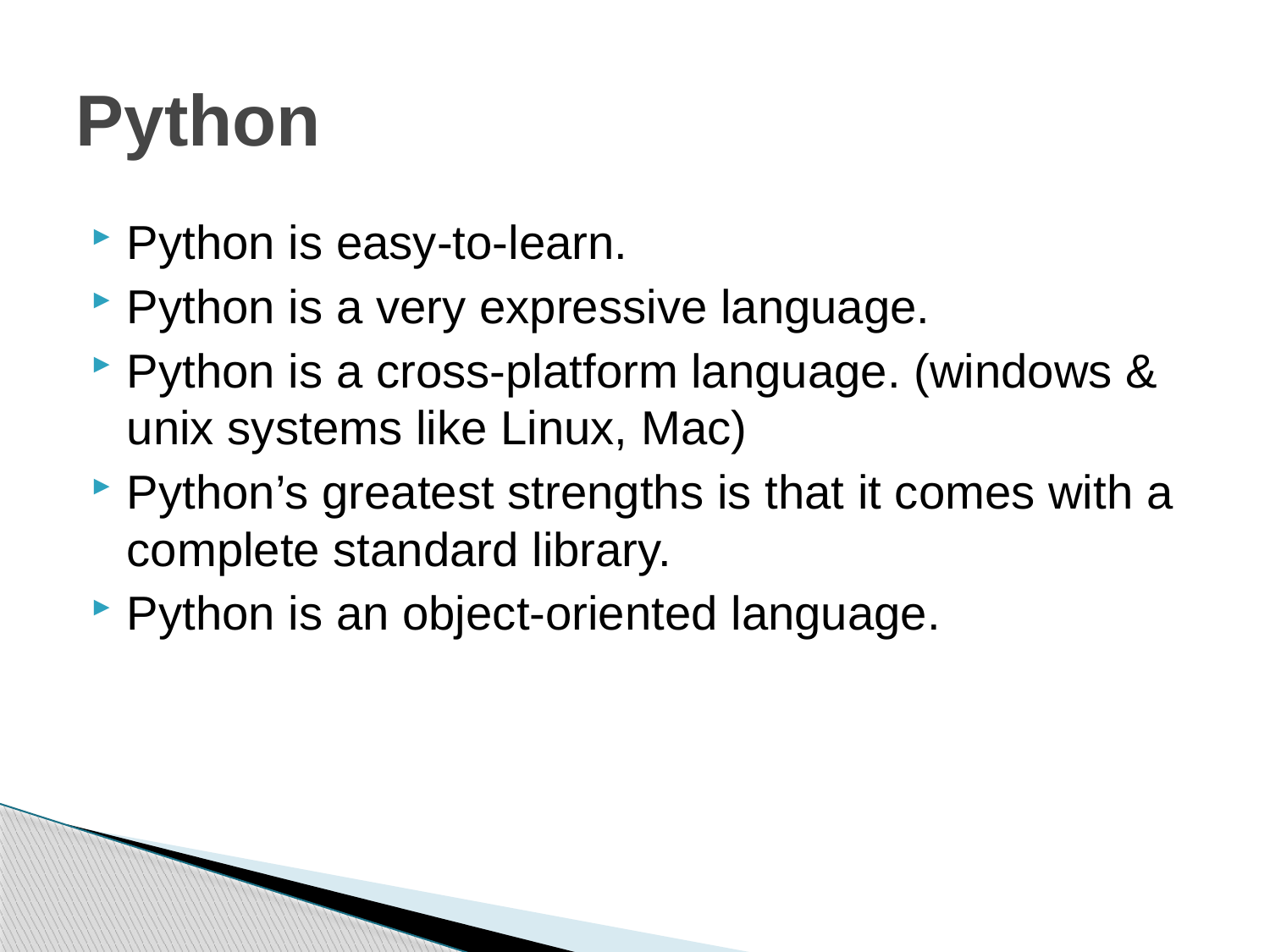

# Python
Python is easy-to-learn.
Python is a very expressive language.
Python is a cross-platform language. (windows & unix systems like Linux, Mac)
Python’s greatest strengths is that it comes with a complete standard library.
Python is an object-oriented language.